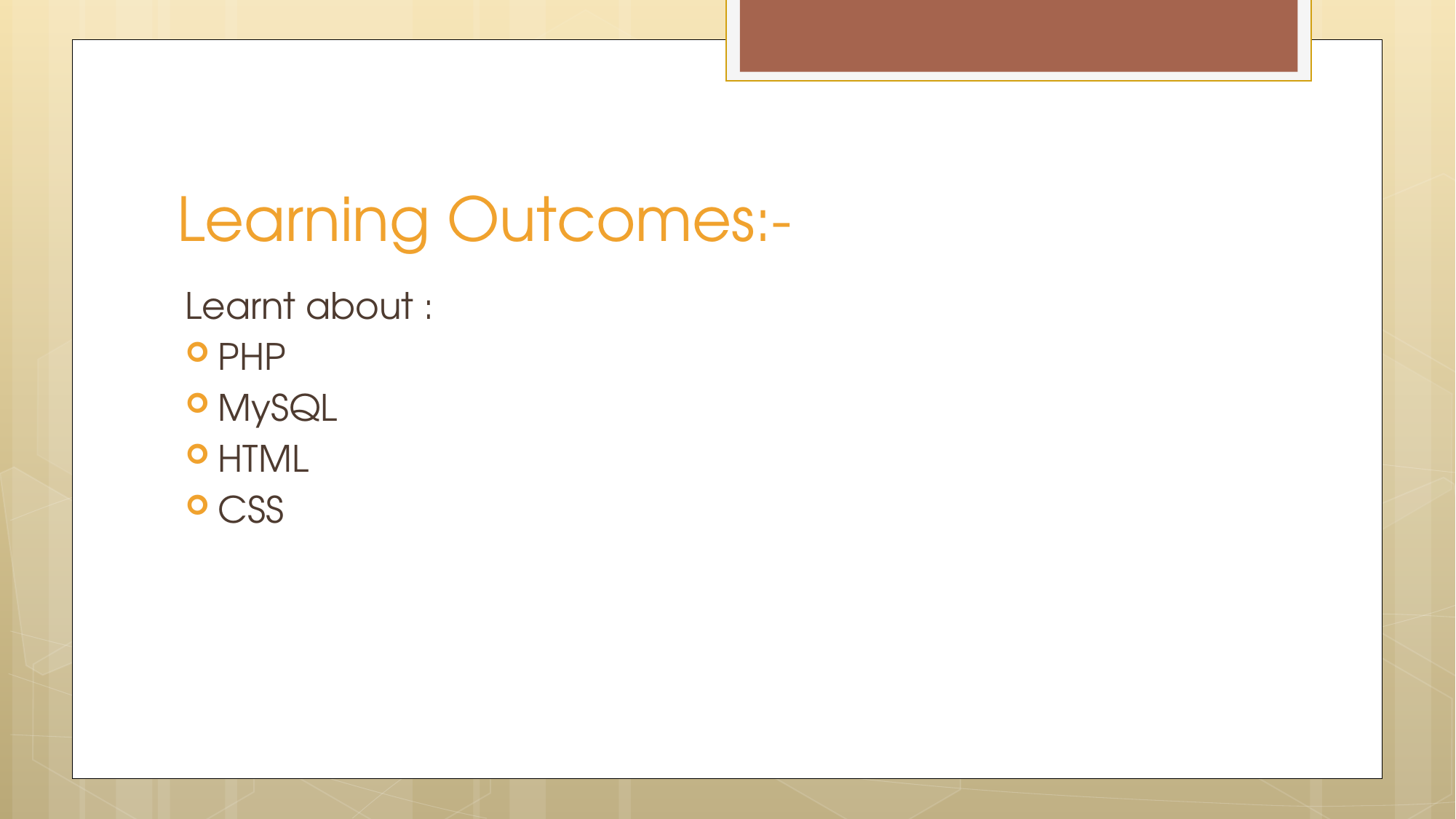

# Learning Outcomes:-
Learnt about :
PHP
MySQL
HTML
CSS